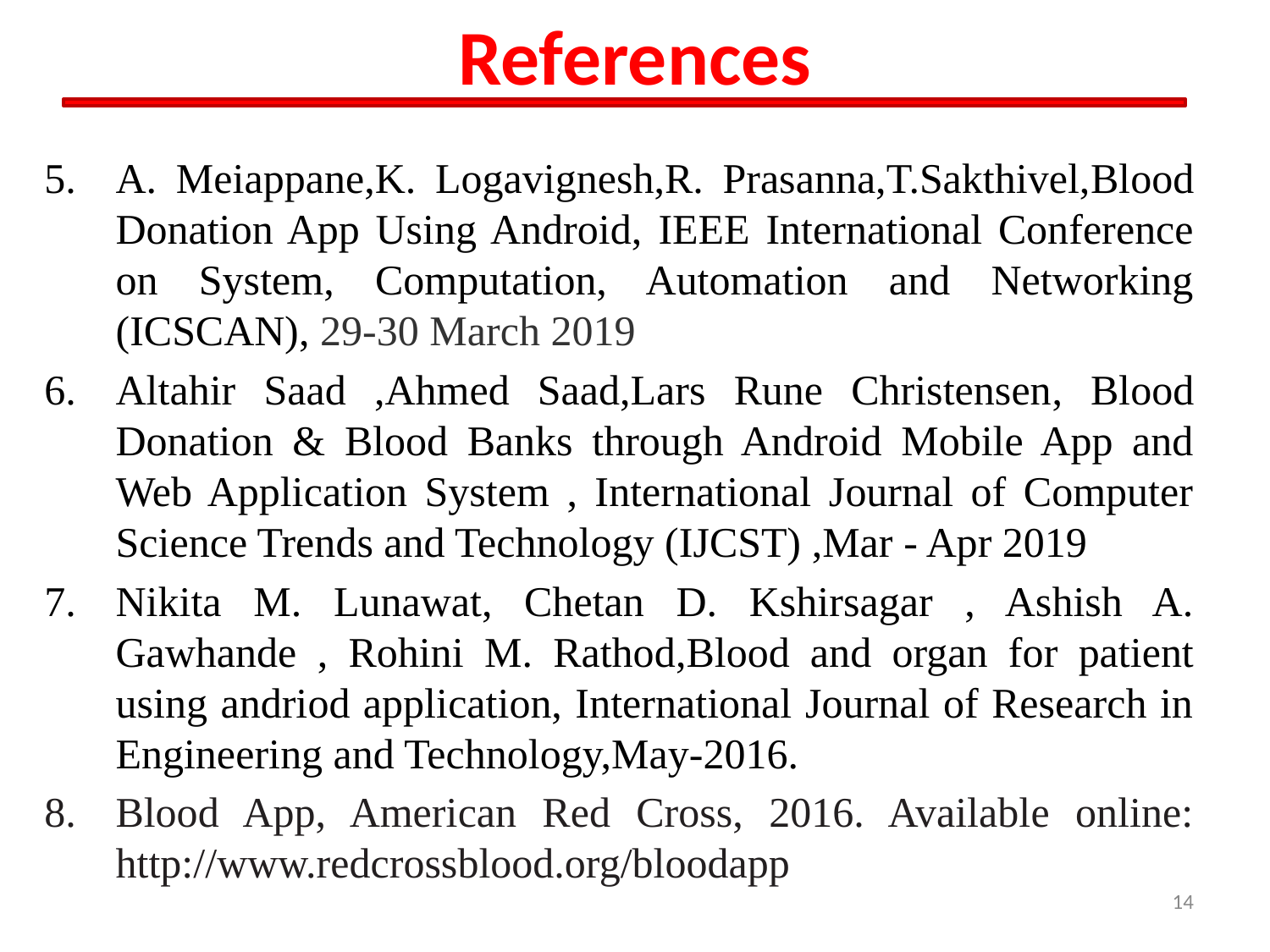

# References

A. Meiappane,K. Logavignesh,R. Prasanna,T.Sakthivel,Blood Donation App Using Android, IEEE International Conference on System, Computation, Automation and Networking (ICSCAN), 29-30 March 2019
Altahir Saad ,Ahmed Saad,Lars Rune Christensen, Blood Donation & Blood Banks through Android Mobile App and Web Application System , International Journal of Computer Science Trends and Technology (IJCST) ,Mar - Apr 2019
Nikita M. Lunawat, Chetan D. Kshirsagar , Ashish A. Gawhande , Rohini M. Rathod,Blood and organ for patient using andriod application, International Journal of Research in Engineering and Technology,May-2016.
Blood App, American Red Cross, 2016. Available online: http://www.redcrossblood.org/bloodapp

14